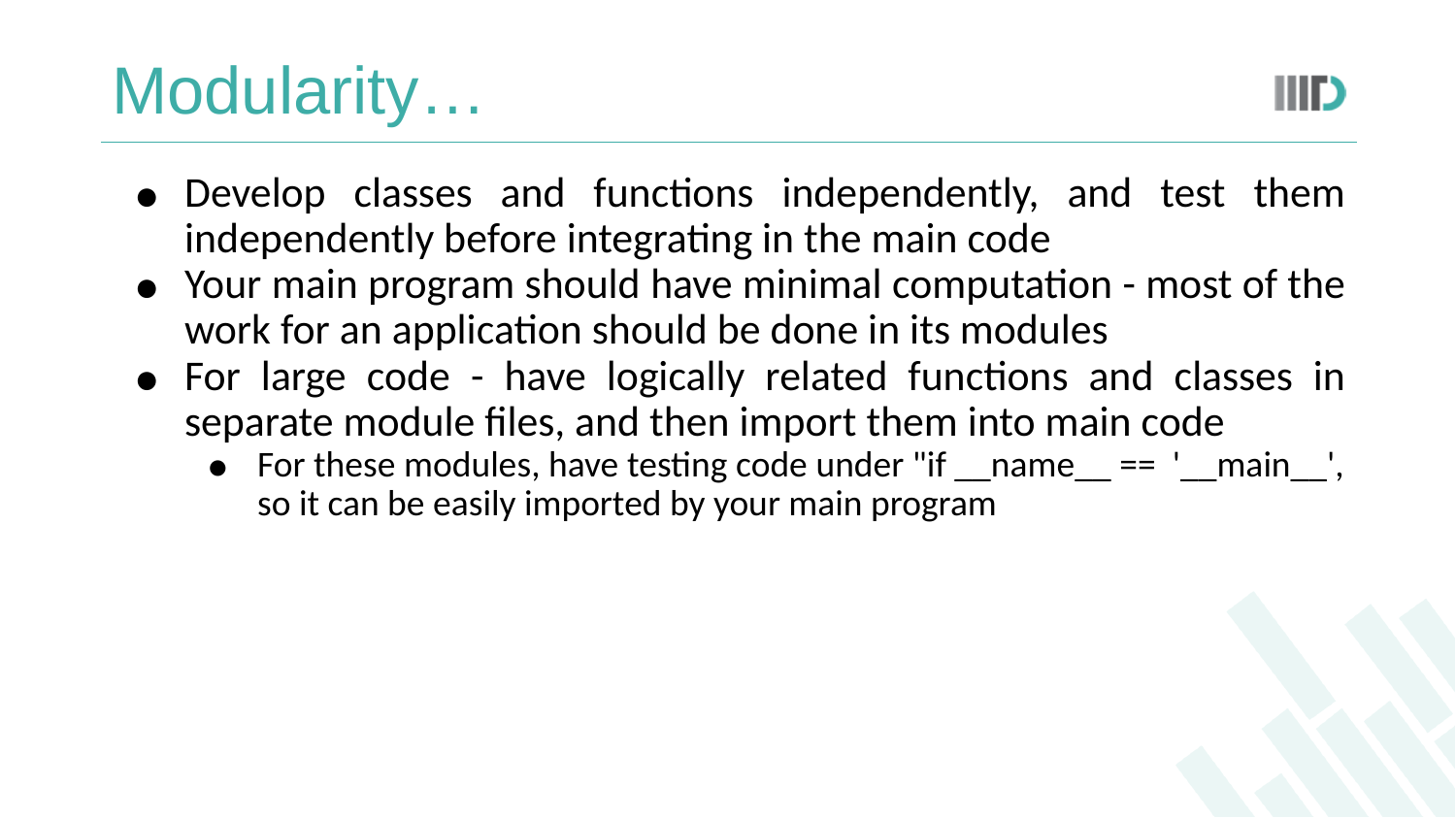

# Modularity…
Develop classes and functions independently, and test them independently before integrating in the main code
Your main program should have minimal computation - most of the work for an application should be done in its modules
For large code - have logically related functions and classes in separate module files, and then import them into main code
For these modules, have testing code under "if __name__ ==  '__main__', so it can be easily imported by your main program